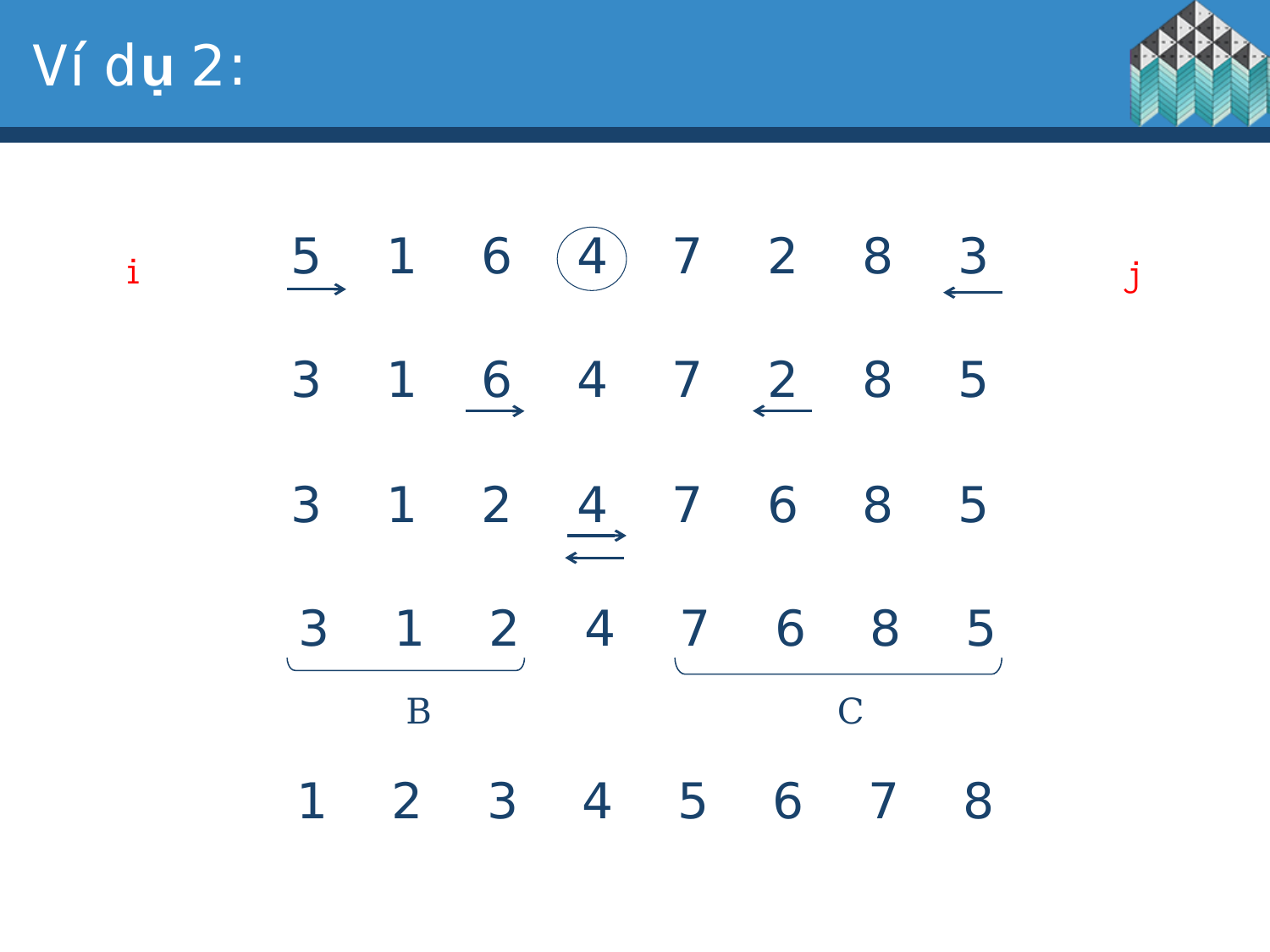

# Ví dụ 2:
| 5 | 1 | 6 | 4 | 7 | 2 | 8 | 3 |
| --- | --- | --- | --- | --- | --- | --- | --- |

 i

 j

| 3 | 1 | 6 | 4 | 7 | 2 | 8 | 5 |
| --- | --- | --- | --- | --- | --- | --- | --- |
| 3 | 1 | 2 | 4 | 7 | 6 | 8 | 5 |
| --- | --- | --- | --- | --- | --- | --- | --- |

| 3 | 1 | 2 | 4 | 7 | 6 | 8 | 5 |
| --- | --- | --- | --- | --- | --- | --- | --- |
B

C

| 1 | 2 | 3 | 4 | 5 | 6 | 7 | 8 |
| --- | --- | --- | --- | --- | --- | --- | --- |